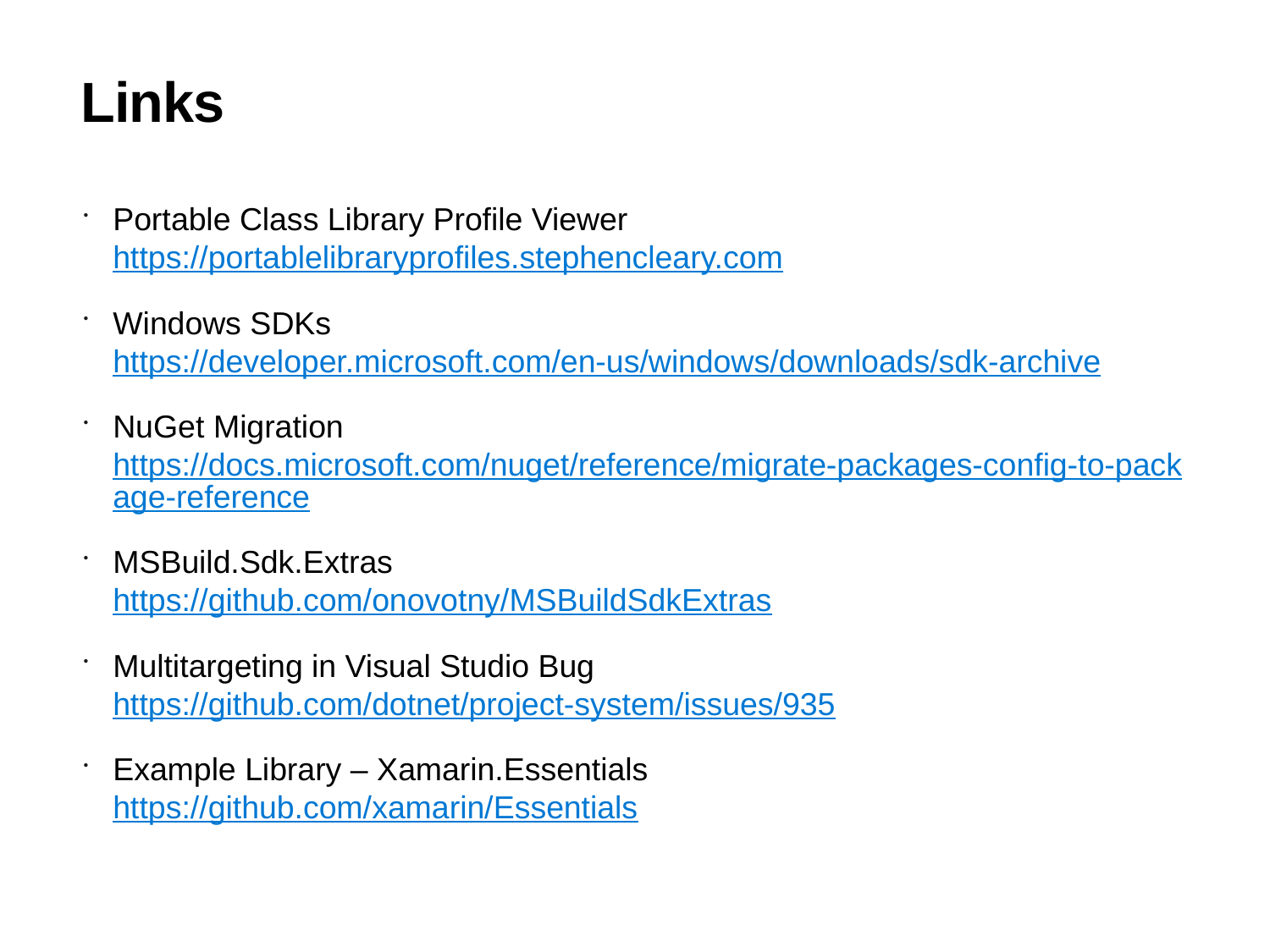

# Links
Portable Class Library Profile Viewer
https://portablelibraryprofiles.stephencleary.com
Windows SDKs
https://developer.microsoft.com/en-us/windows/downloads/sdk-archive
NuGet Migration
https://docs.microsoft.com/nuget/reference/migrate-packages-config-to-package-reference
MSBuild.Sdk.Extras
https://github.com/onovotny/MSBuildSdkExtras
Multitargeting in Visual Studio Bug
https://github.com/dotnet/project-system/issues/935
Example Library – Xamarin.Essentials
https://github.com/xamarin/Essentials